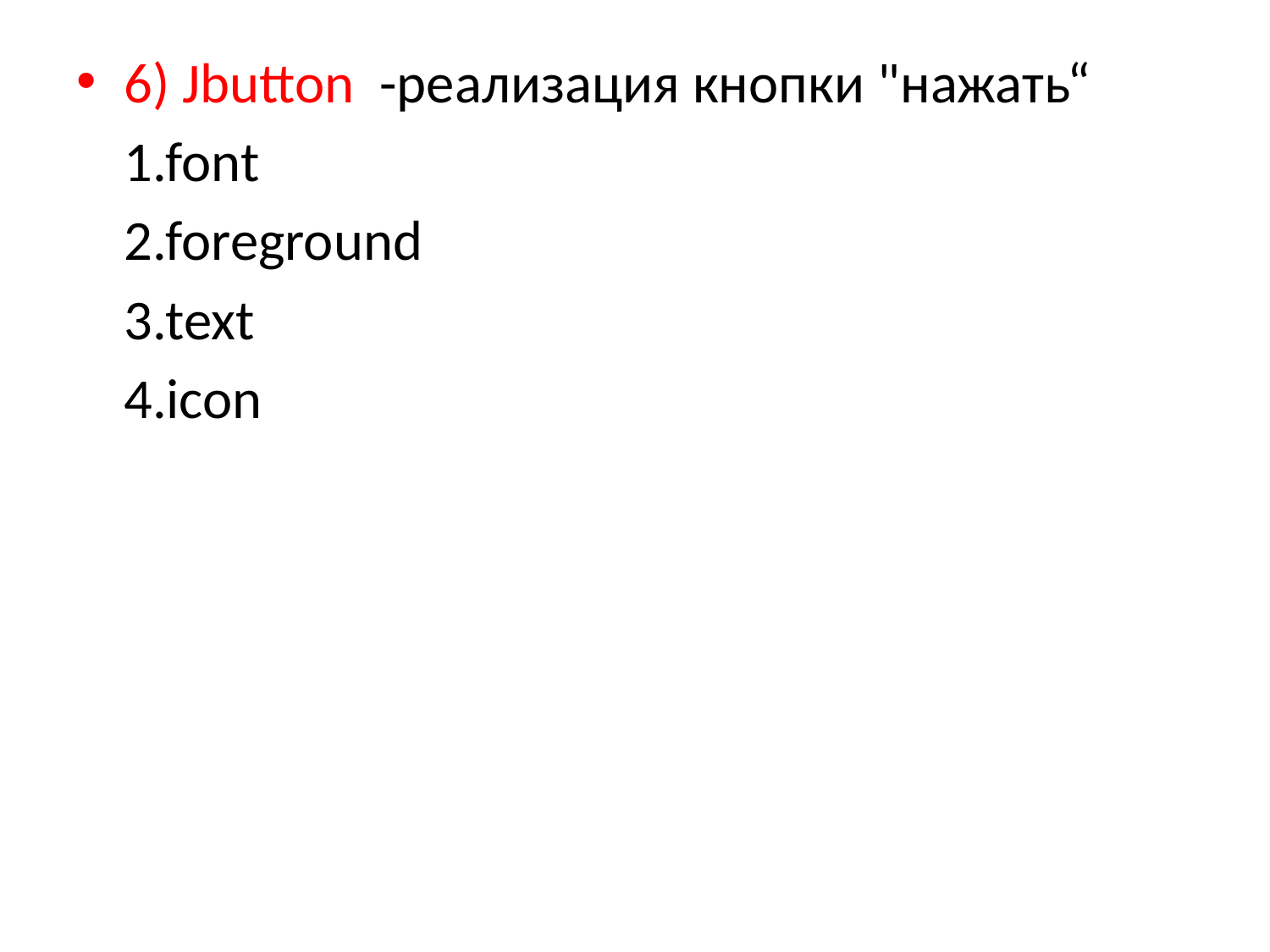

6) Jbutton  -реализация кнопки "нажать“
1.font
2.foreground
3.text
4.icon